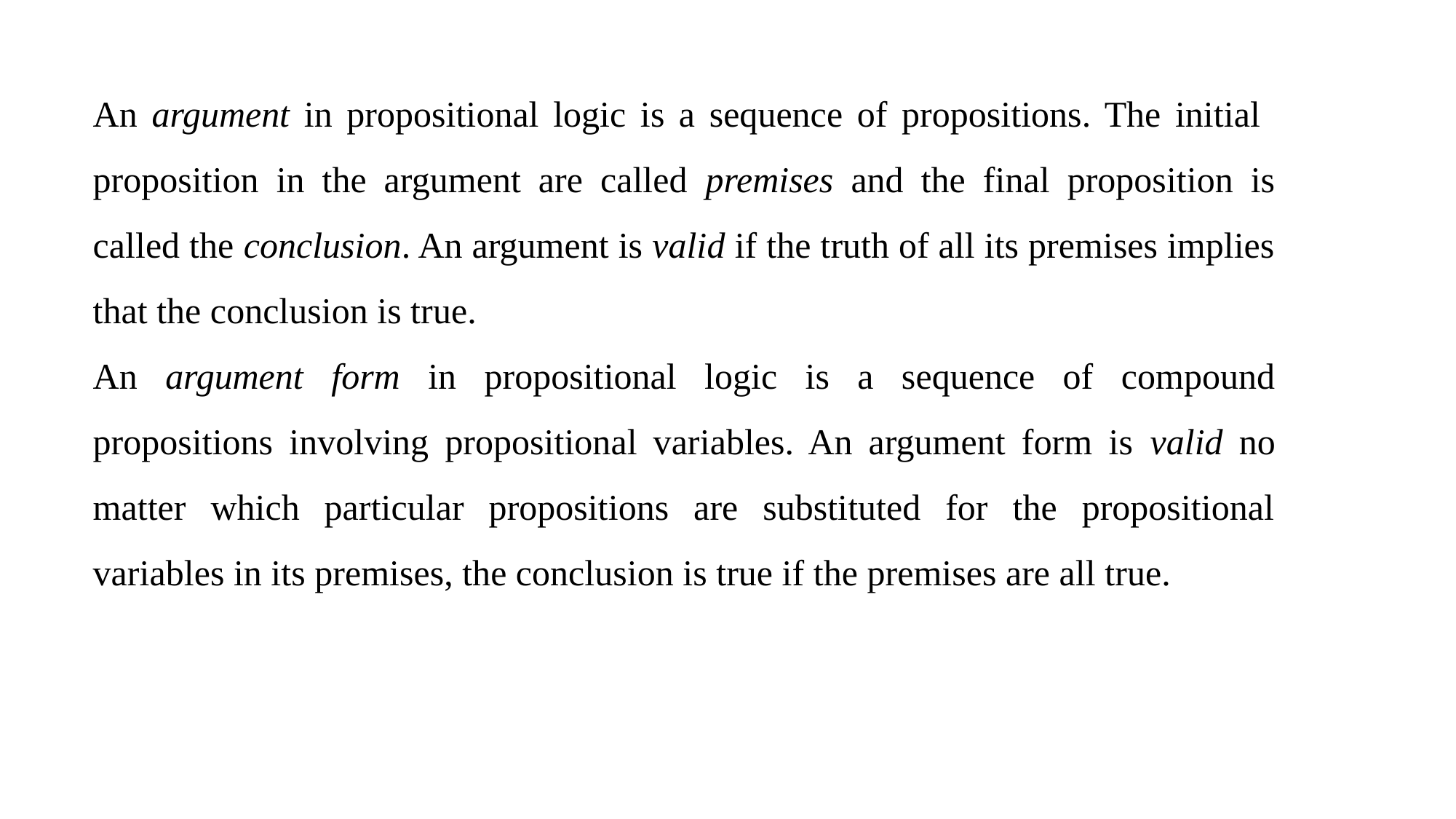

An argument in propositional logic is a sequence of propositions. The initial  proposition in the argument are called premises and the final proposition is called the conclusion. An argument is valid if the truth of all its premises implies that the conclusion is true.
An argument form in propositional logic is a sequence of compound propositions involving propositional variables. An argument form is valid no matter which particular propositions are substituted for the propositional variables in its premises, the conclusion is true if the premises are all true.